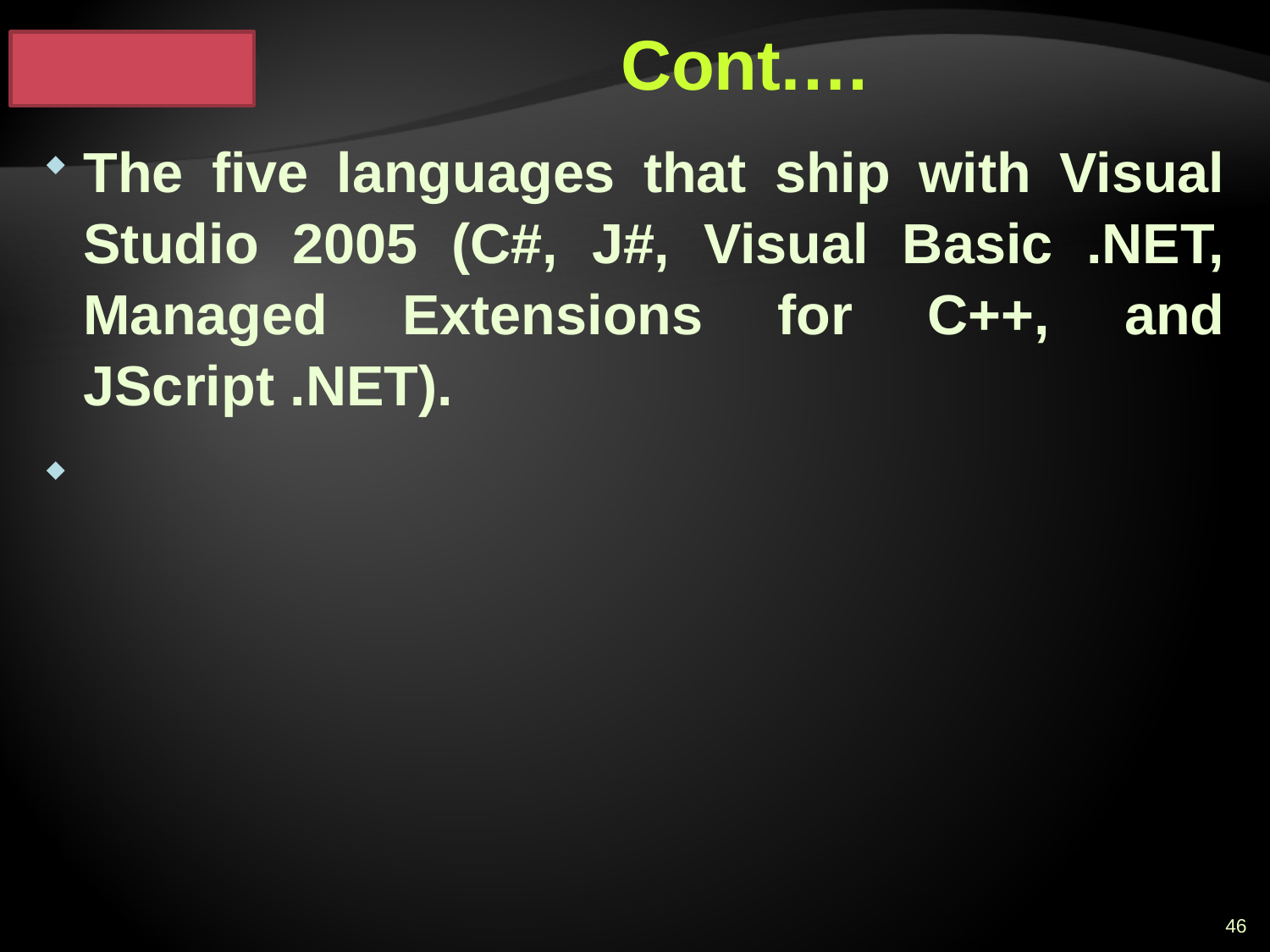

# Cont.…

The five languages that ship with Visual Studio 2005 (C#, J#, Visual Basic .NET, Managed Extensions for C++, and JScript .NET).

46